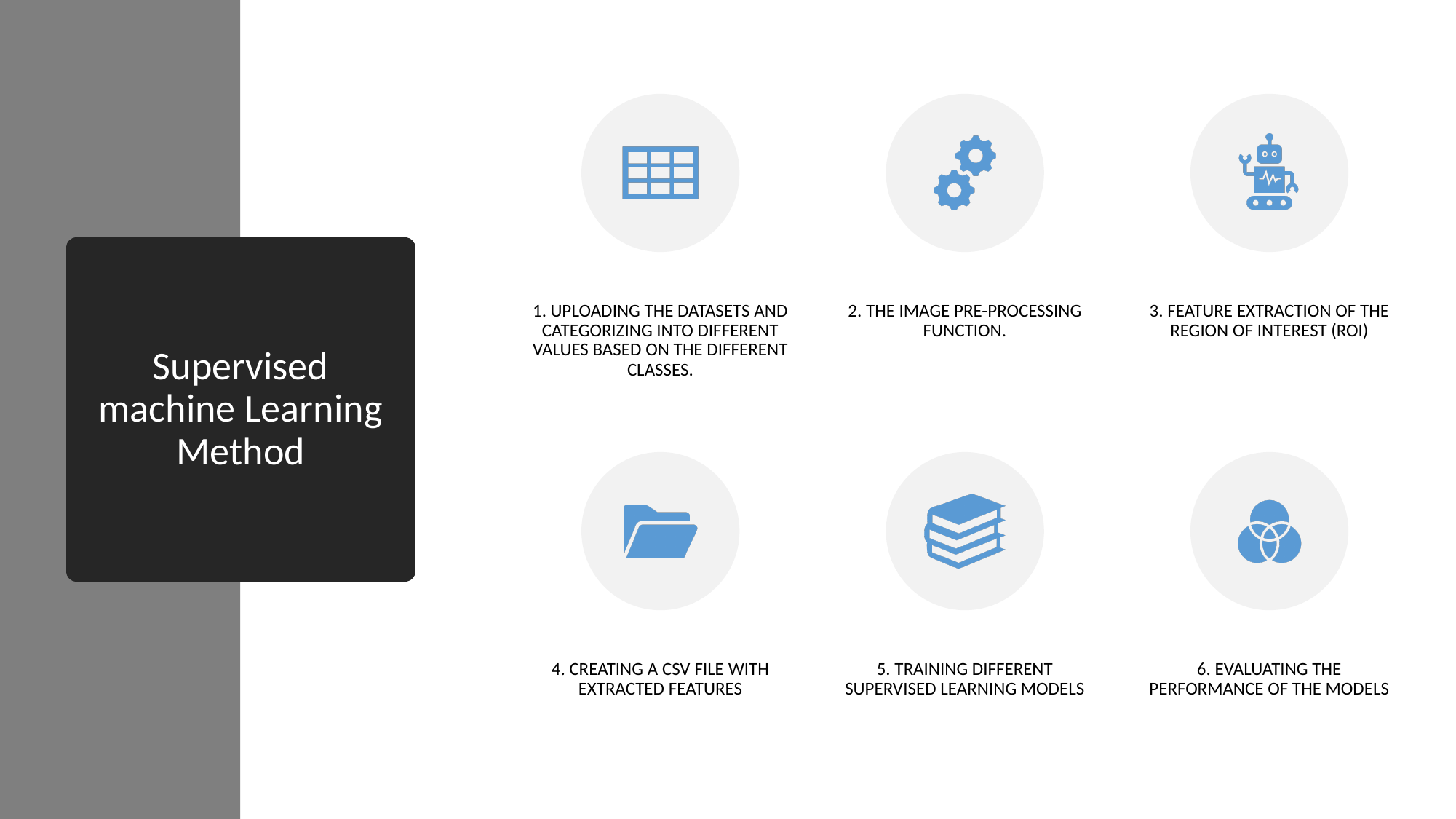

1. Uploading the datasets and categorizing into different values based on the different classes.
2. The image pre-processing function.
3. Feature Extraction of the Region of Interest (ROI)
4. Creating a CSV file with extracted features
5. Training different supervised learning models
6. Evaluating the performance of the models
# Supervised machine Learning Method